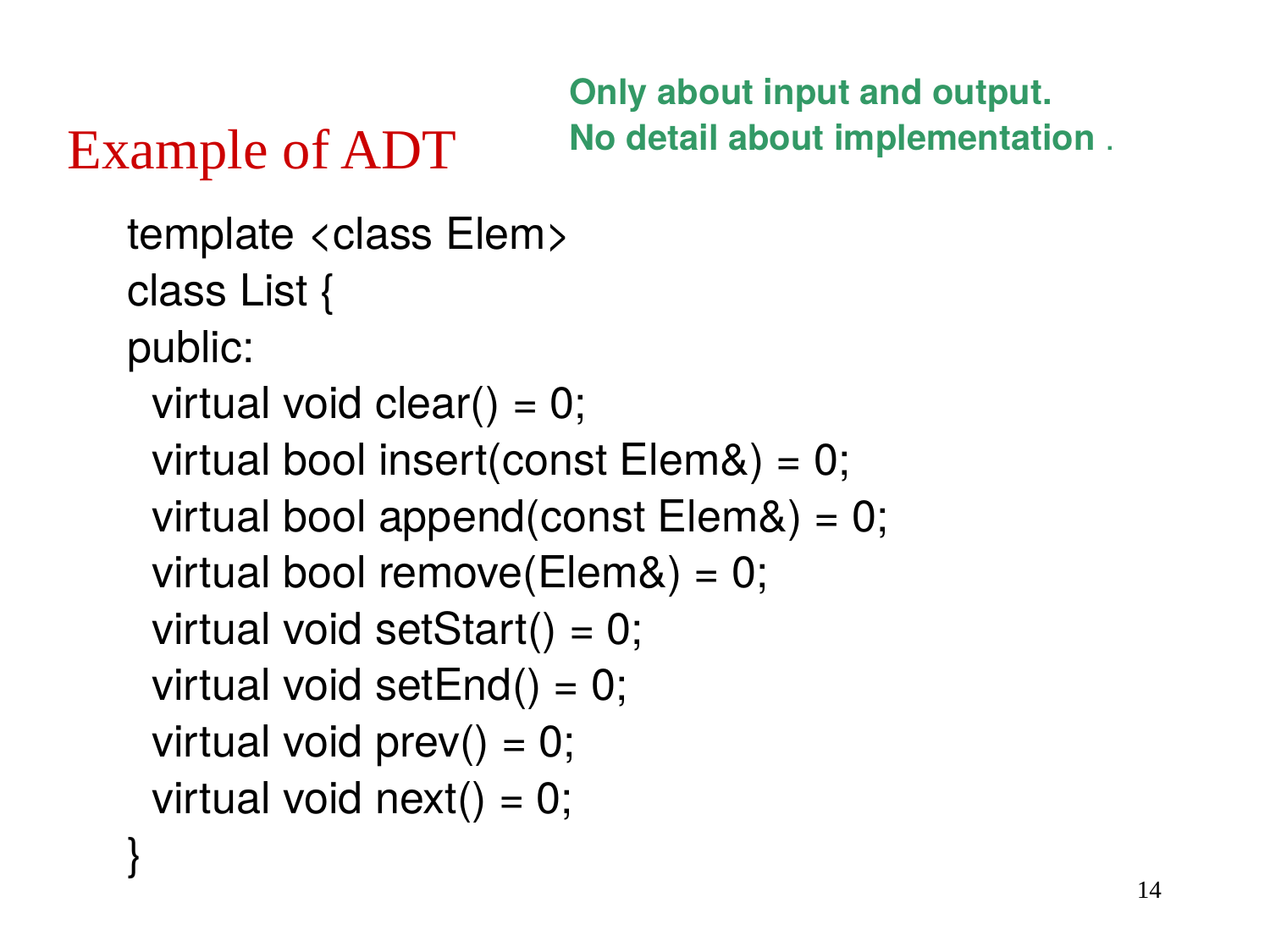

Only about input and output.
No detail about implementation .
Example of ADT
template <class Elem>
class List {
public:
  virtual void clear() = 0;
  virtual bool insert(const Elem&) = 0;
  virtual bool append(const Elem&) = 0;
  virtual bool remove(Elem&) = 0;
  virtual void setStart() = 0;
  virtual void setEnd() = 0;
  virtual void prev() = 0;
  virtual void next() = 0;
}

14